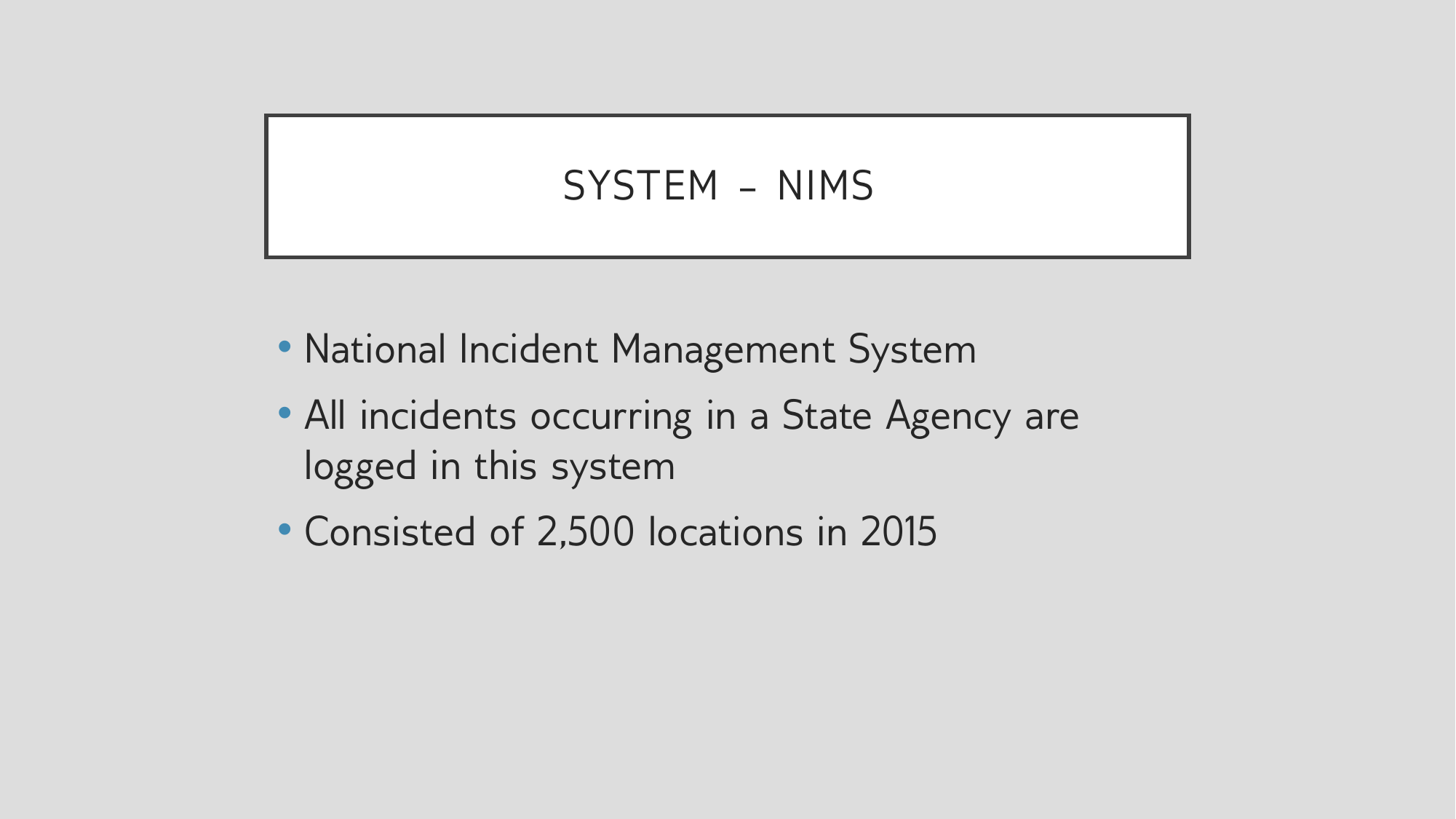

# System – NiMS
National Incident Management System
All incidents occurring in a State Agency are logged in this system
Consisted of 2,500 locations in 2015